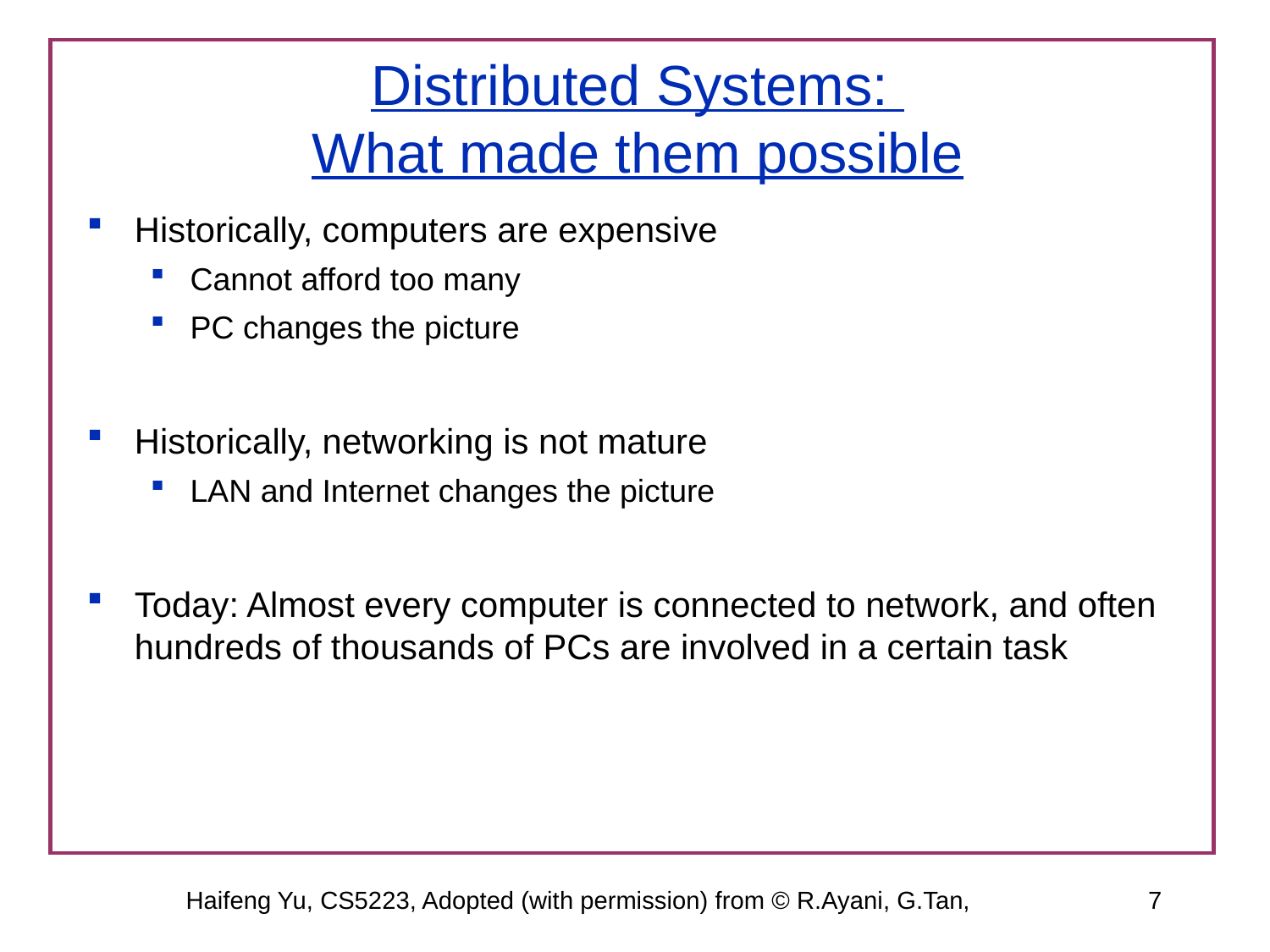

# Distributed Systems: What made them possible
Historically, computers are expensive
Cannot afford too many
PC changes the picture

Historically, networking is not mature
LAN and Internet changes the picture

Today: Almost every computer is connected to network, and often hundreds of thousands of PCs are involved in a certain task
Haifeng Yu, CS5223, Adopted (with permission) from © R.Ayani, G.Tan,
7